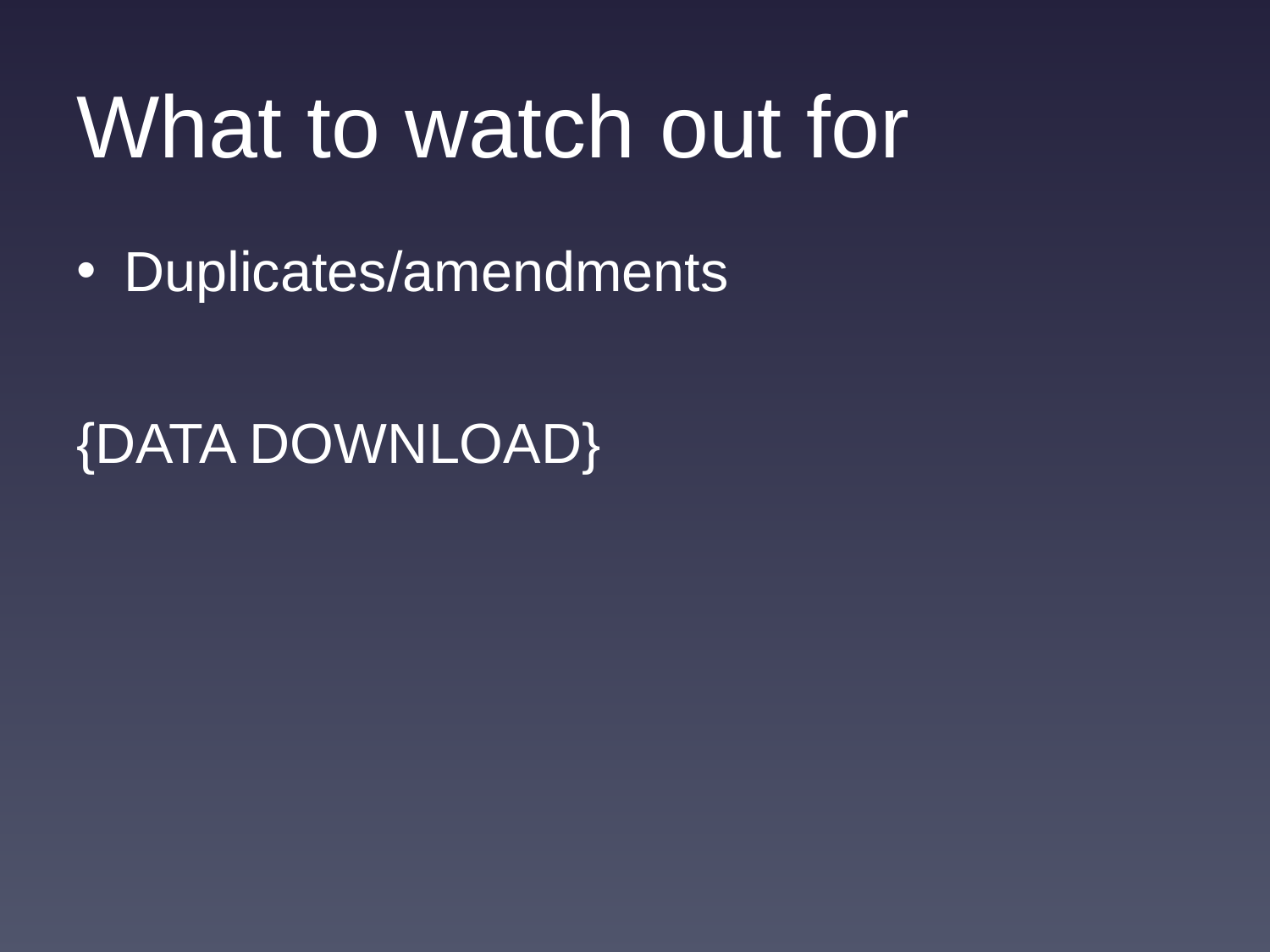

# What to watch out for
Duplicates/amendments

{DATA DOWNLOAD}